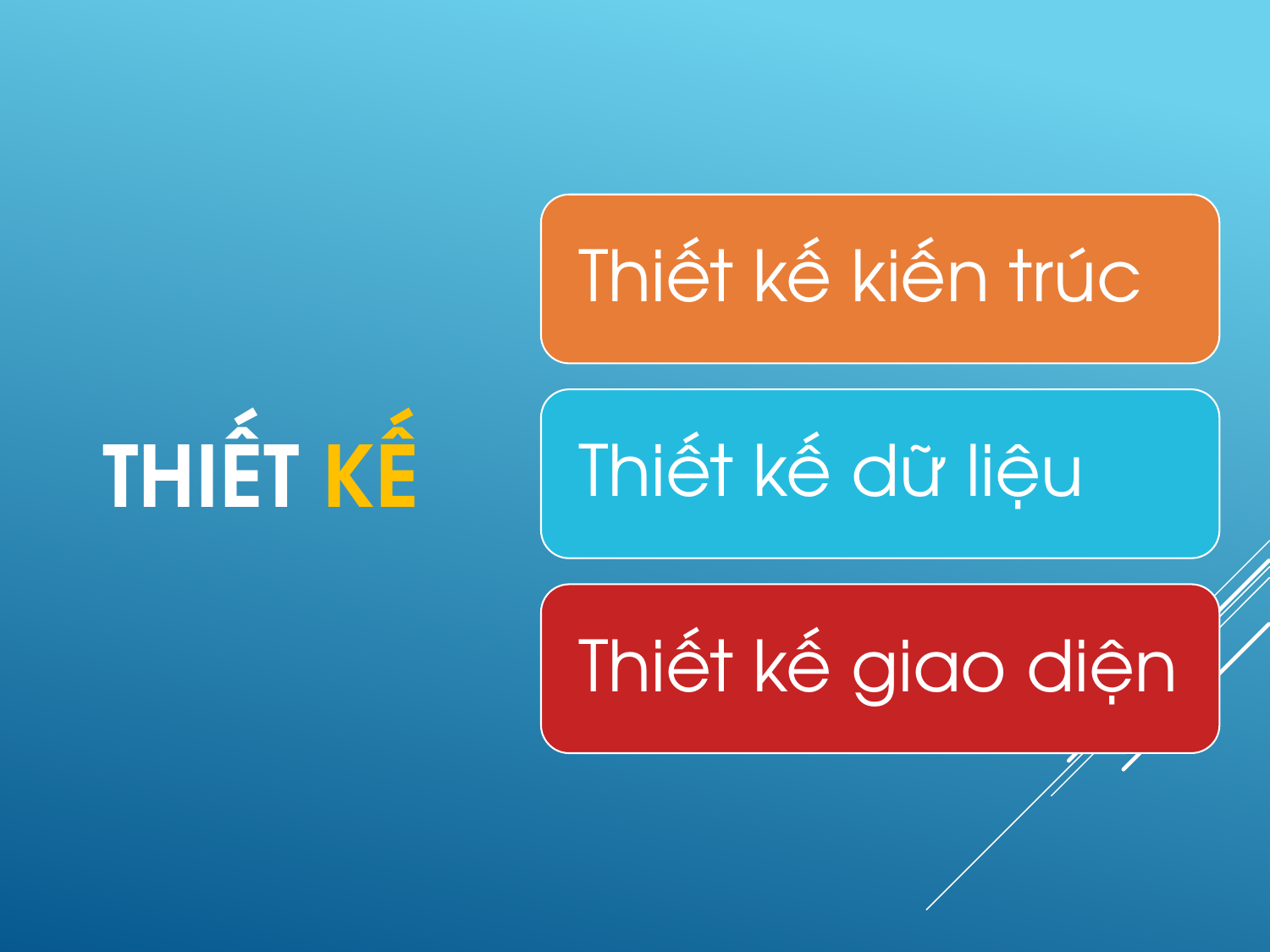

Thiết kế kiến trúc
Thiết kế dữ liệu
Thiết kế giao diện
# Thiết kế